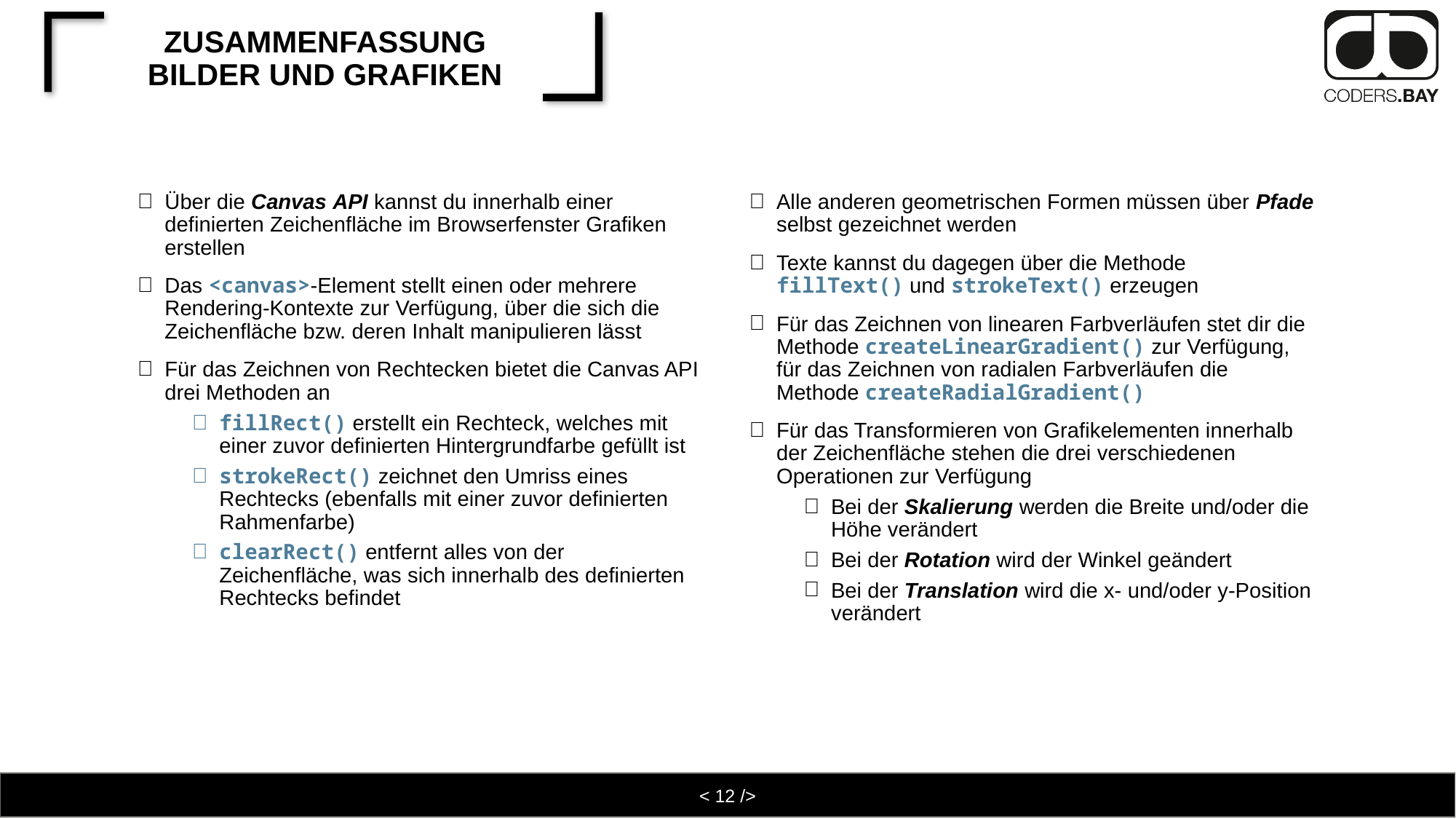

# Zusammenfassung Bilder und Grafiken
Über die Canvas API kannst du innerhalb einer definierten Zeichenfläche im Browserfenster Grafiken erstellen
Das <canvas>-Element stellt einen oder mehrere Rendering-Kontexte zur Verfügung, über die sich die Zeichenfläche bzw. deren Inhalt manipulieren lässt
Für das Zeichnen von Rechtecken bietet die Canvas API drei Methoden an
fillRect() erstellt ein Rechteck, welches mit einer zuvor definierten Hintergrundfarbe gefüllt ist
strokeRect() zeichnet den Umriss eines Rechtecks (ebenfalls mit einer zuvor definierten Rahmenfarbe)
clearRect() entfernt alles von der Zeichenfläche, was sich innerhalb des definierten Rechtecks befindet
Alle anderen geometrischen Formen müssen über Pfade selbst gezeichnet werden
Texte kannst du dagegen über die Methode fillText() und strokeText() erzeugen
Für das Zeichnen von linearen Farbverläufen stet dir die Methode createLinearGradient() zur Verfügung, für das Zeichnen von radialen Farbverläufen die Methode createRadialGradient()
Für das Transformieren von Grafikelementen innerhalb der Zeichenfläche stehen die drei verschiedenen Operationen zur Verfügung
Bei der Skalierung werden die Breite und/oder die Höhe verändert
Bei der Rotation wird der Winkel geändert
Bei der Translation wird die x- und/oder y-Position verändert